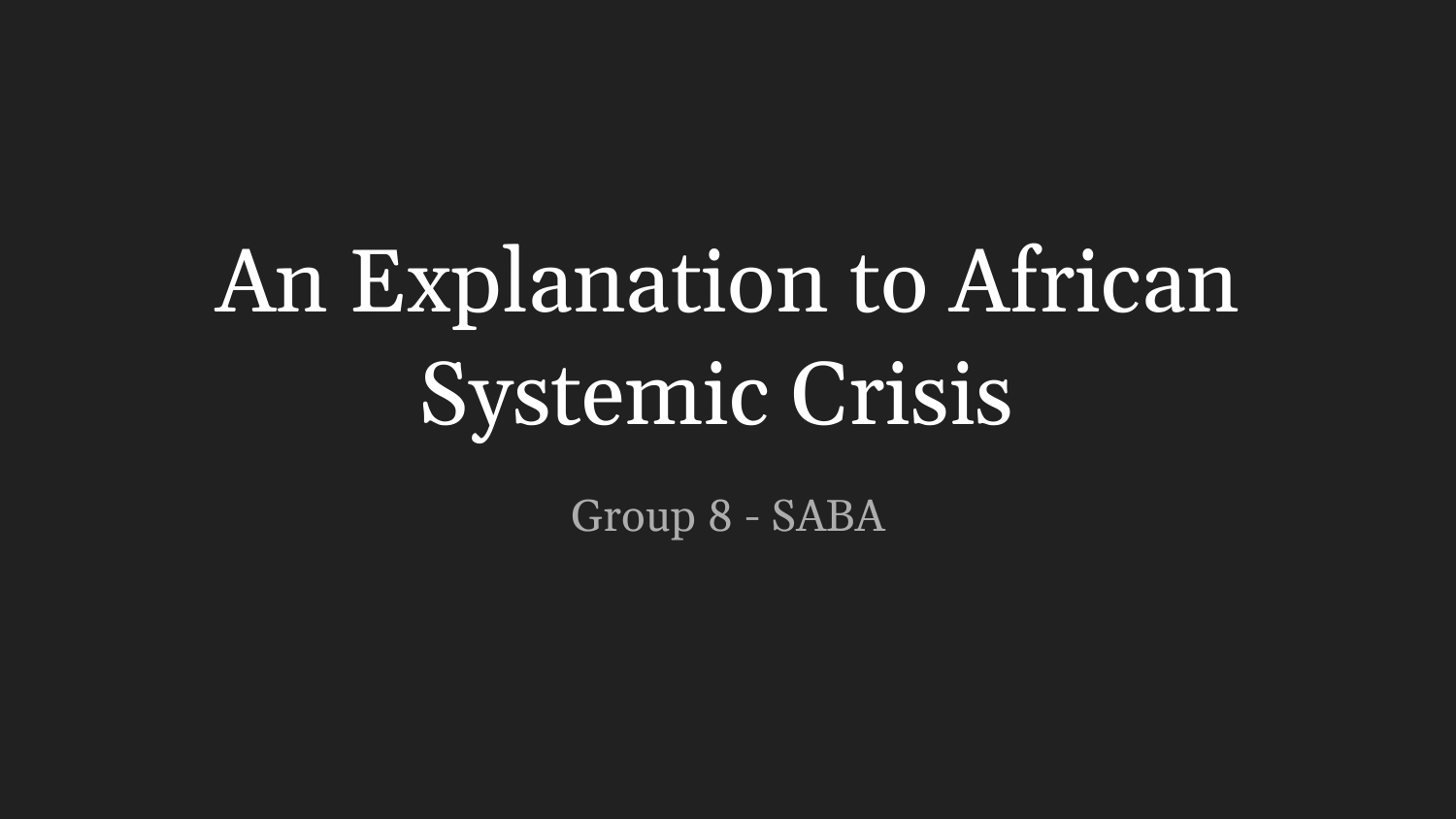

# An Explanation to African Systemic Crisis
Group 8 - SABA